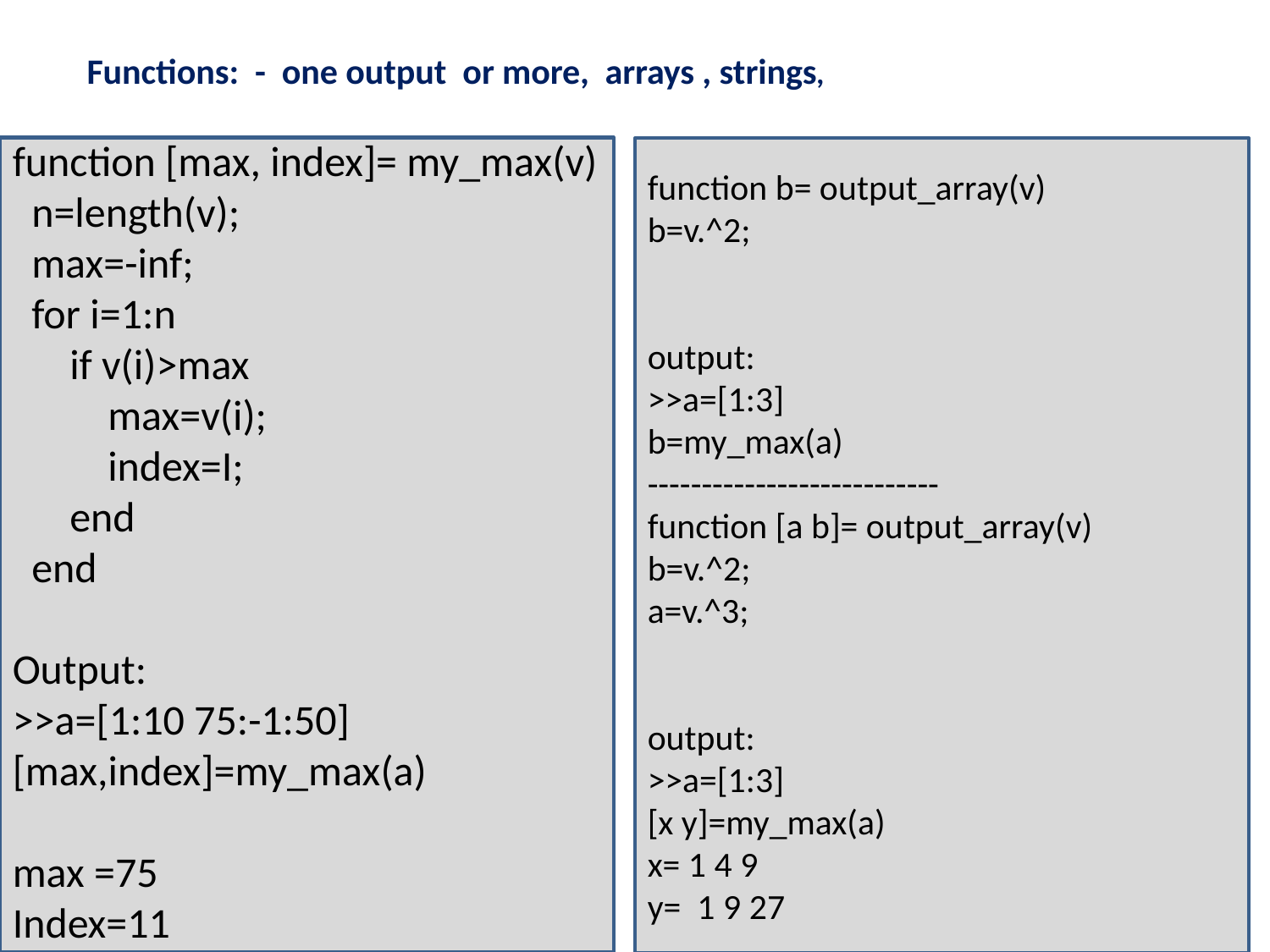

# Functions:  -  one output  or more,  arrays , strings,

function [max, index]= my_max(v)
  n=length(v);
  max=-inf;
  for i=1:n
      if v(i)>max
          max=v(i);
          index=I;
      end
  end

Output:
>>a=[1:10 75:-1:50]
[max,index]=my_max(a)

max =75
Index=11

  `

function b= output_array(v)
b=v.^2;

output:
>>a=[1:3]
b=my_max(a)
---------------------------
function [a b]= output_array(v)
b=v.^2;
a=v.^3;

output:
>>a=[1:3]
[x y]=my_max(a)
x= 1 4 9
y=  1 9 27